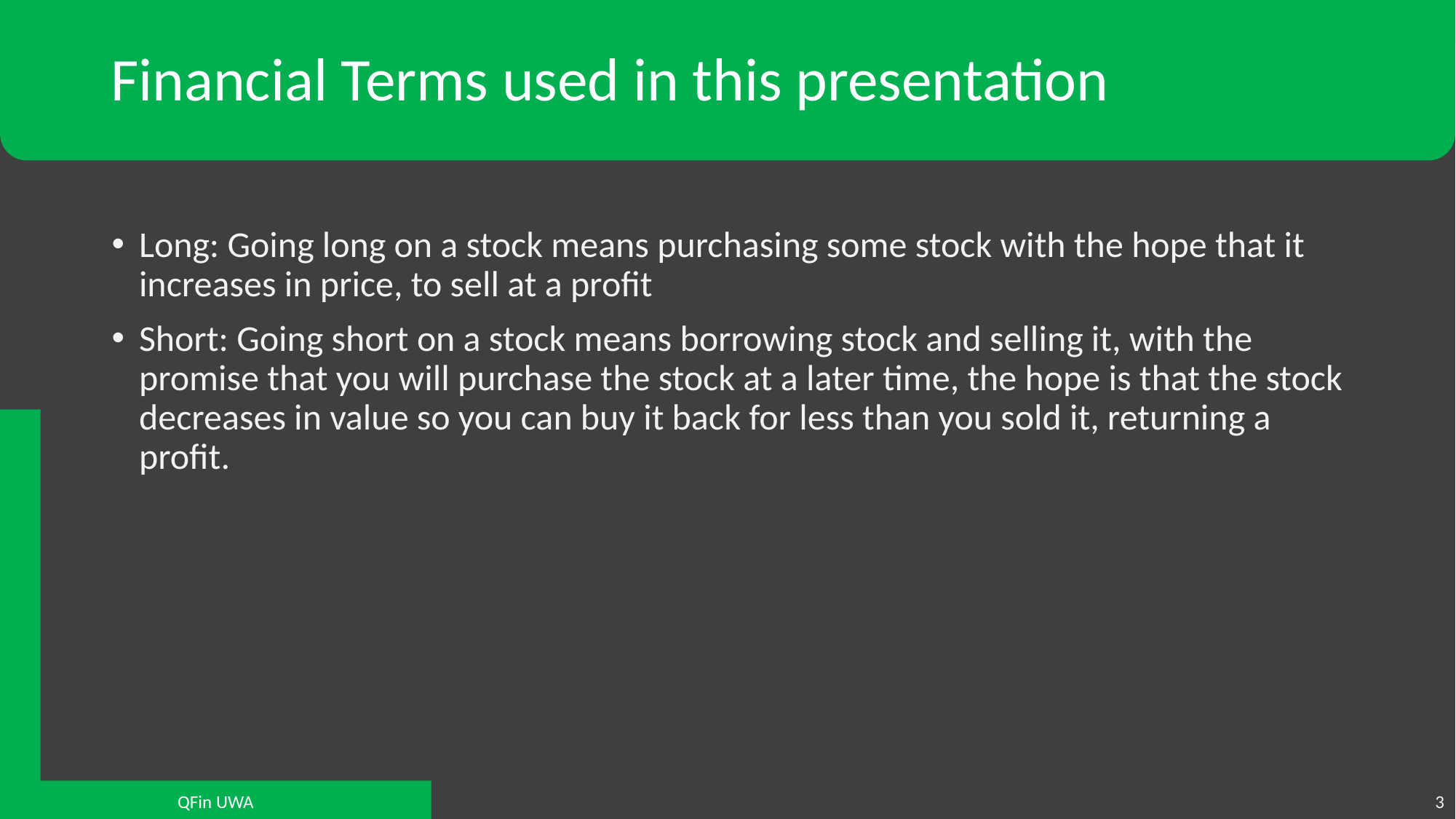

# Financial Terms used in this presentation
Long: Going long on a stock means purchasing some stock with the hope that it increases in price, to sell at a profit
Short: Going short on a stock means borrowing stock and selling it, with the promise that you will purchase the stock at a later time, the hope is that the stock decreases in value so you can buy it back for less than you sold it, returning a profit.